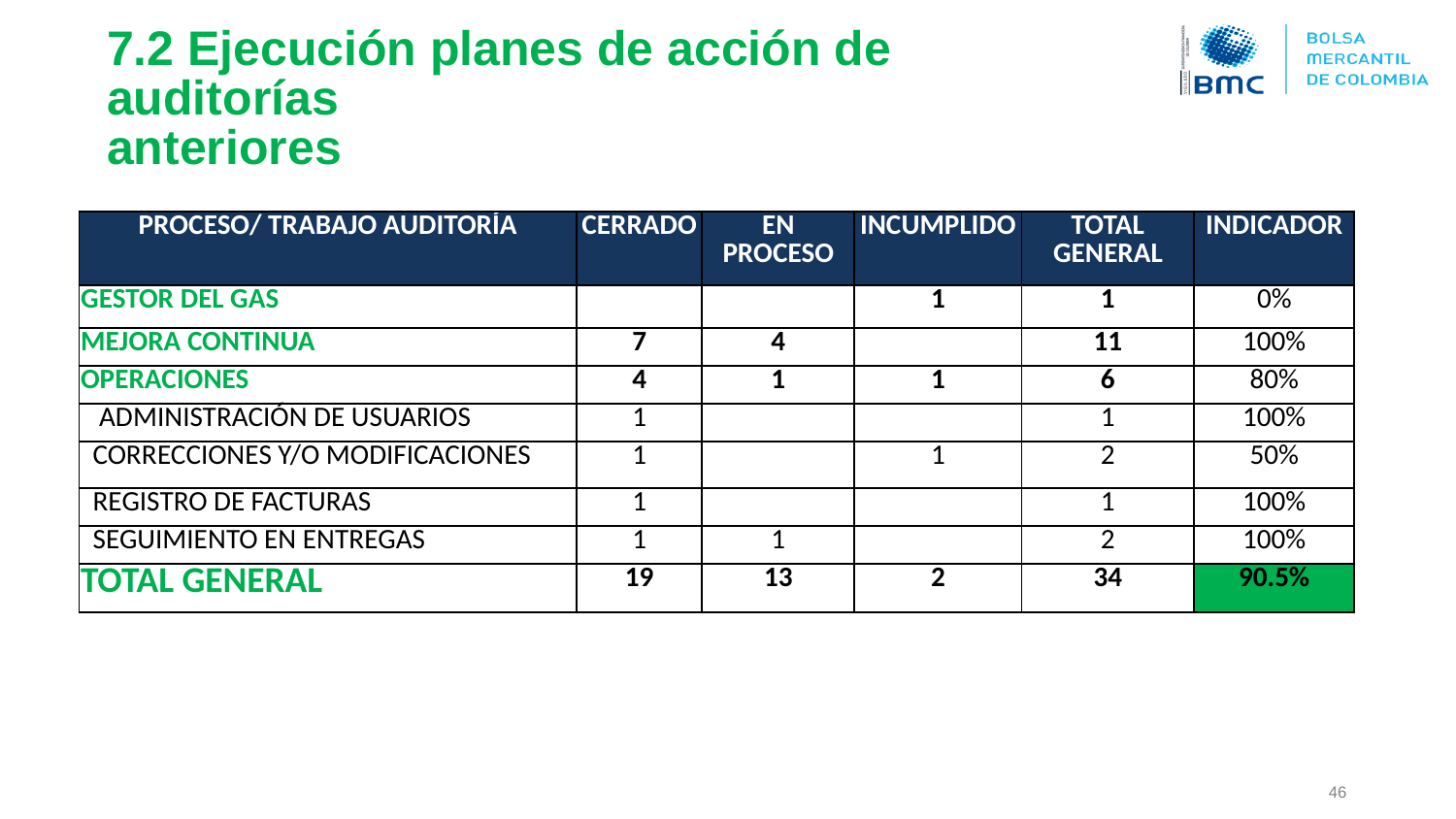

# 7.2 Ejecución planes de acción de auditorías anteriores
| PROCESO/ TRABAJO AUDITORÍA | CERRADO | EN PROCESO | INCUMPLIDO | TOTAL GENERAL | INDICADOR |
| --- | --- | --- | --- | --- | --- |
| GESTOR DEL GAS |  |  | 1 | 1 | 0% |
| MEJORA CONTINUA | 7 | 4 |  | 11 | 100% |
| OPERACIONES | 4 | 1 | 1 | 6 | 80% |
| ADMINISTRACIÓN DE USUARIOS | 1 |  |  | 1 | 100% |
| CORRECCIONES Y/O MODIFICACIONES | 1 |  | 1 | 2 | 50% |
| REGISTRO DE FACTURAS | 1 |  |  | 1 | 100% |
| SEGUIMIENTO EN ENTREGAS | 1 | 1 |  | 2 | 100% |
| TOTAL GENERAL | 19 | 13 | 2 | 34 | 90.5% |